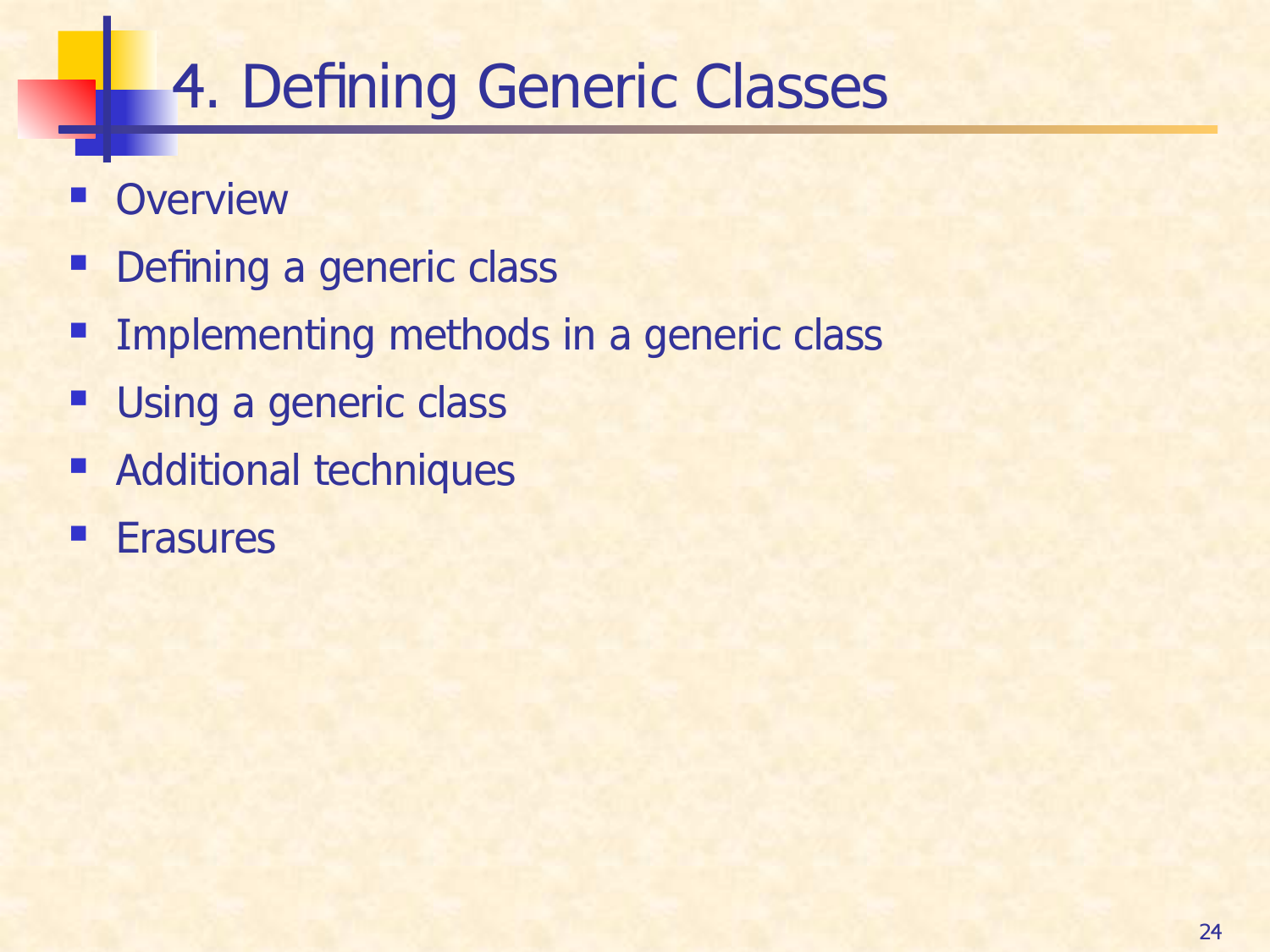

# 4. Defining Generic Classes
Overview
Defining a generic class
Implementing methods in a generic class
Using a generic class
Additional techniques
Erasures
24